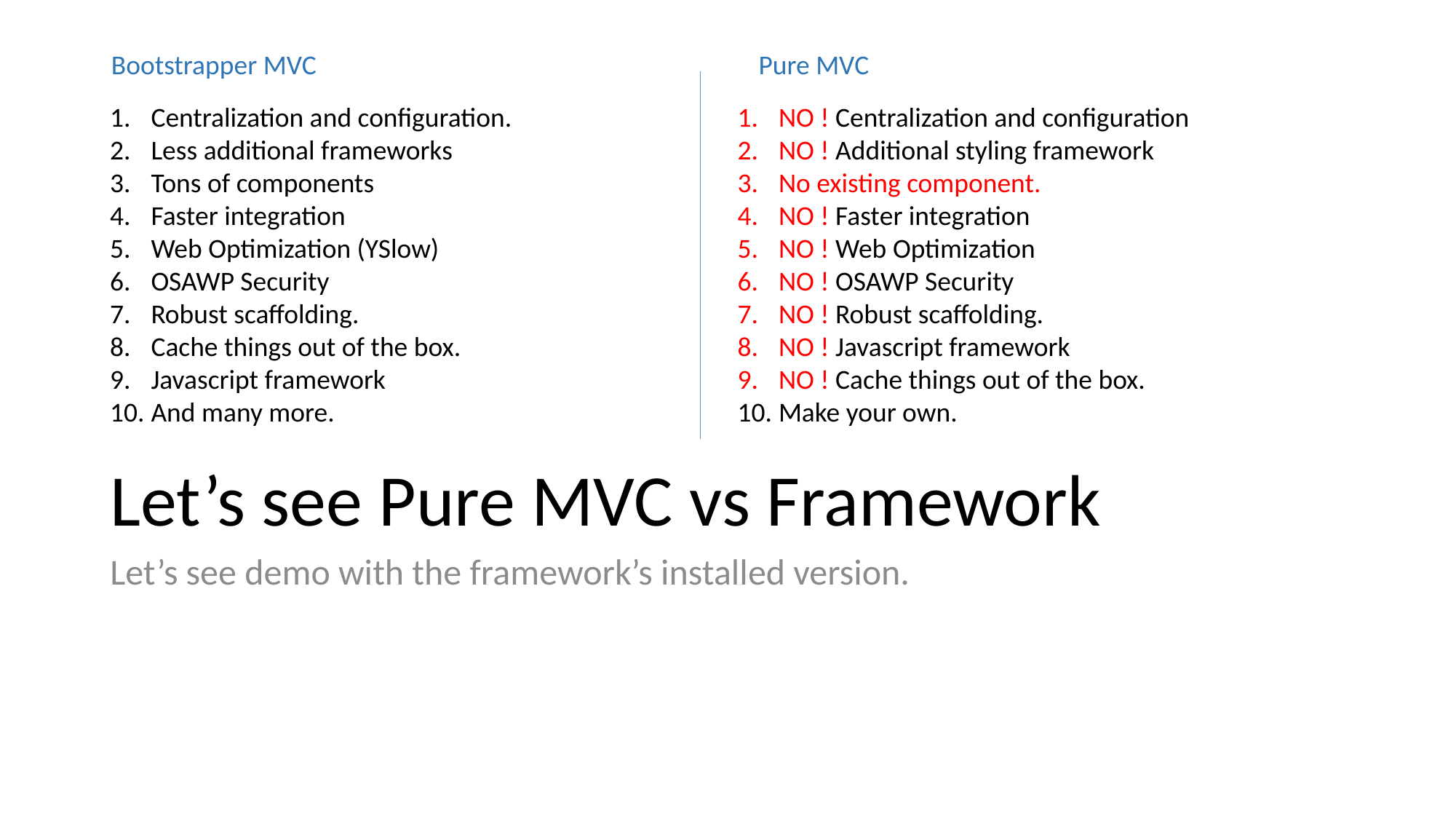

Bootstrapper MVC
Pure MVC
Centralization and configuration.
Less additional frameworks
Tons of components
Faster integration
Web Optimization (YSlow)
OSAWP Security
Robust scaffolding.
Cache things out of the box.
Javascript framework
And many more.

NO ! Centralization and configuration
NO ! Additional styling framework
No existing component.
NO ! Faster integration
NO ! Web Optimization
NO ! OSAWP Security
NO ! Robust scaffolding.
NO ! Javascript framework
NO ! Cache things out of the box.
Make your own.

# Let’s see Pure MVC vs Framework
Let’s see demo with the framework’s installed version.